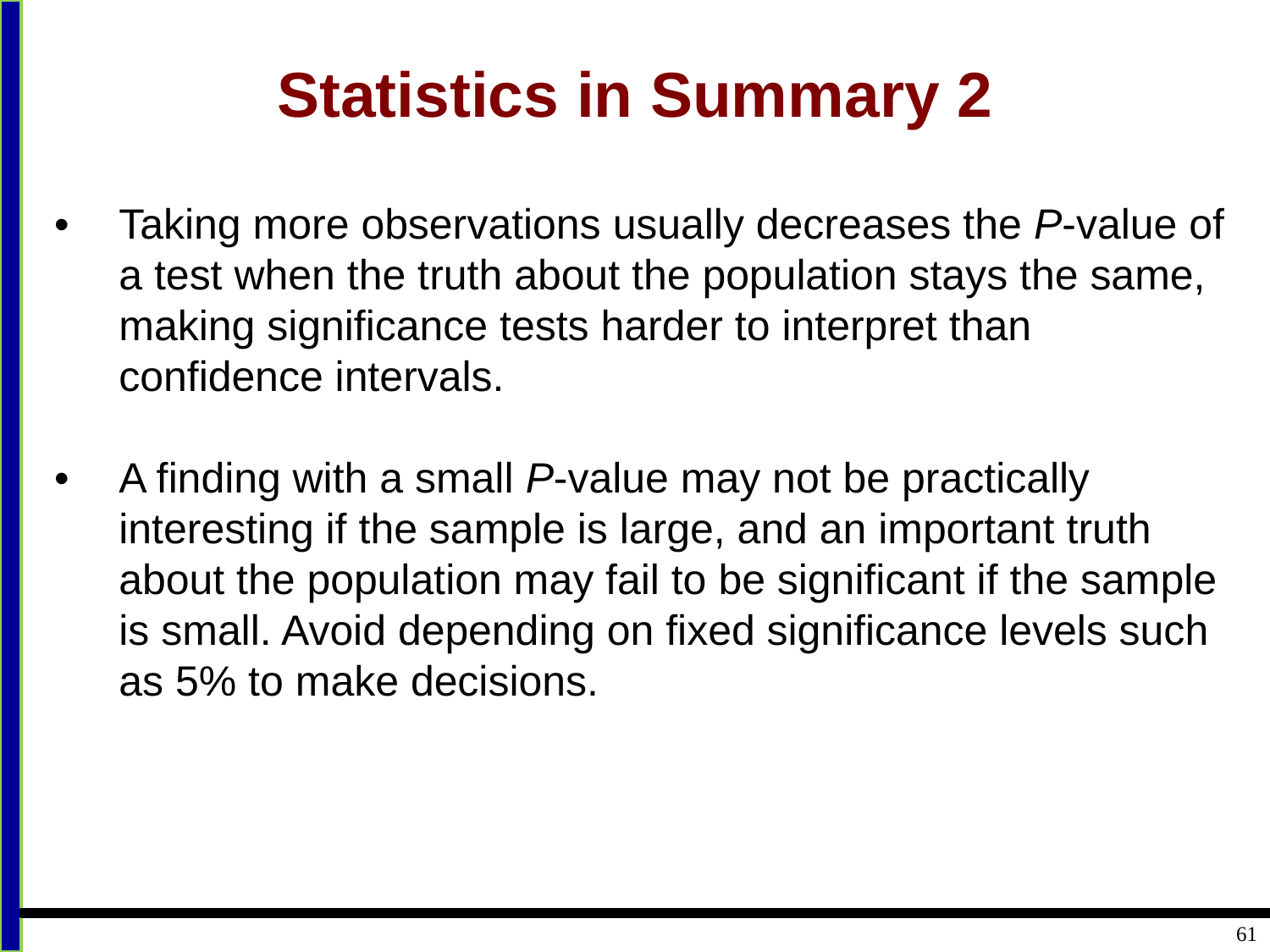

# Statistics in Summary 2
• 	Taking more observations usually decreases the P-value of a test when the truth about the population stays the same, making significance tests harder to interpret than confidence intervals.

• 	A finding with a small P-value may not be practically interesting if the sample is large, and an important truth about the population may fail to be significant if the sample is small. Avoid depending on fixed significance levels such as 5% to make decisions.